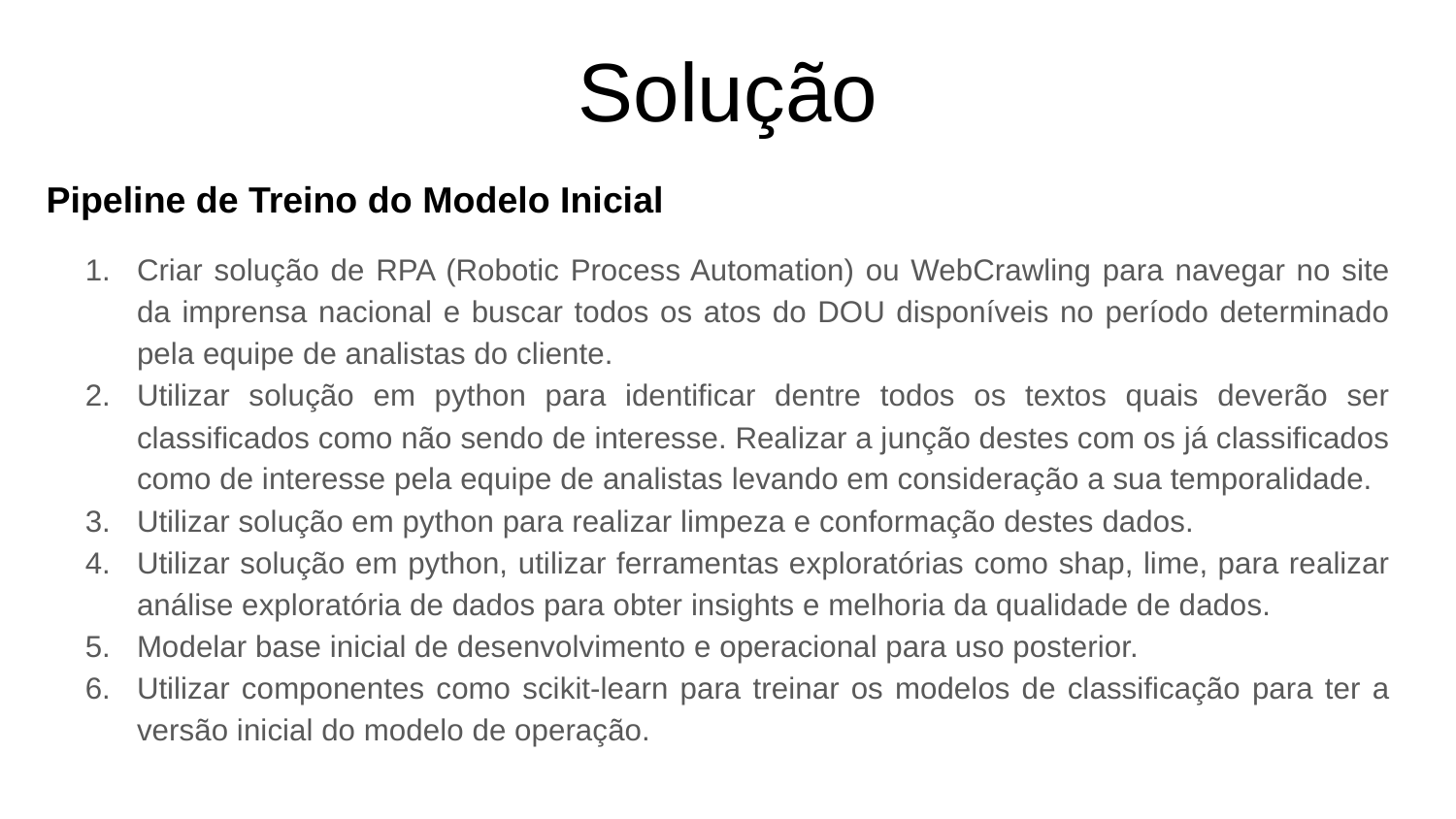

Solução
# Pipeline de Treino do Modelo Inicial
Criar solução de RPA (Robotic Process Automation) ou WebCrawling para navegar no site da imprensa nacional e buscar todos os atos do DOU disponíveis no período determinado pela equipe de analistas do cliente.
Utilizar solução em python para identificar dentre todos os textos quais deverão ser classificados como não sendo de interesse. Realizar a junção destes com os já classificados como de interesse pela equipe de analistas levando em consideração a sua temporalidade.
Utilizar solução em python para realizar limpeza e conformação destes dados.
Utilizar solução em python, utilizar ferramentas exploratórias como shap, lime, para realizar análise exploratória de dados para obter insights e melhoria da qualidade de dados.
Modelar base inicial de desenvolvimento e operacional para uso posterior.
Utilizar componentes como scikit-learn para treinar os modelos de classificação para ter a versão inicial do modelo de operação.